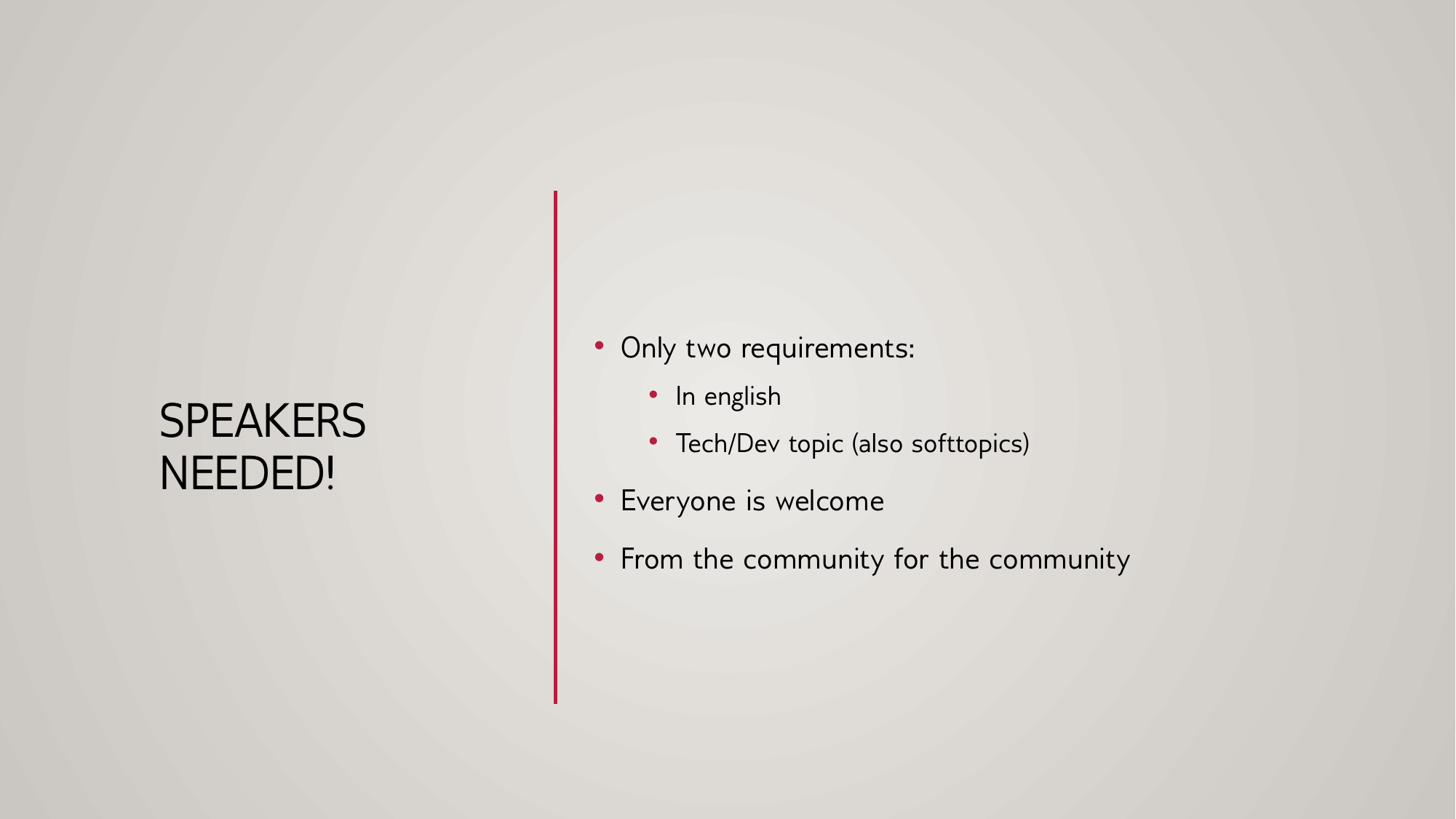

# Speakers needed!
Only two requirements:
In english
Tech/Dev topic (also softtopics)
Everyone is welcome
From the community for the community